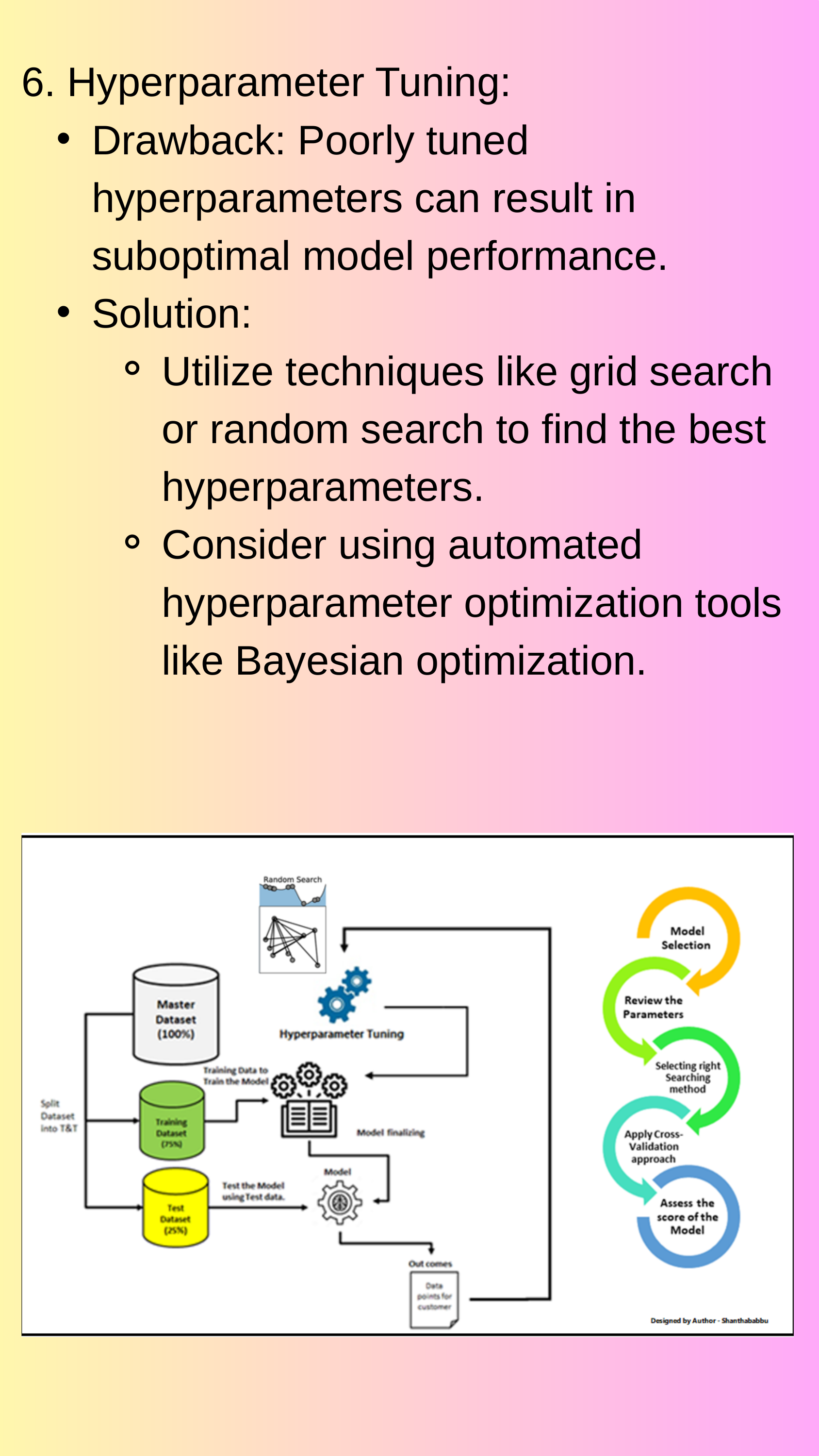

6. Hyperparameter Tuning:
Drawback: Poorly tuned hyperparameters can result in suboptimal model performance.
Solution:
Utilize techniques like grid search or random search to find the best hyperparameters.
Consider using automated hyperparameter optimization tools like Bayesian optimization.